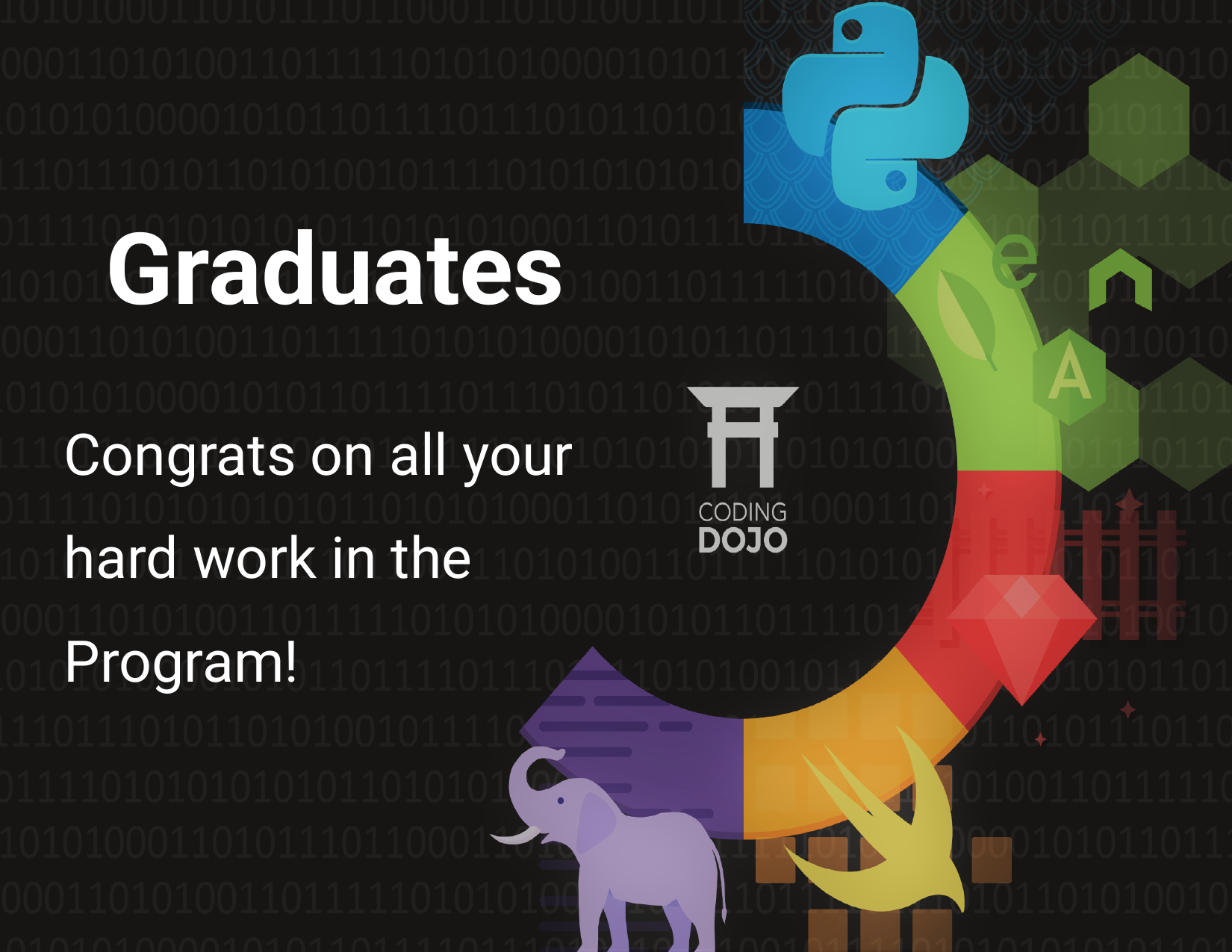

# Graduates
Congrats on all your
hard work in the Program!